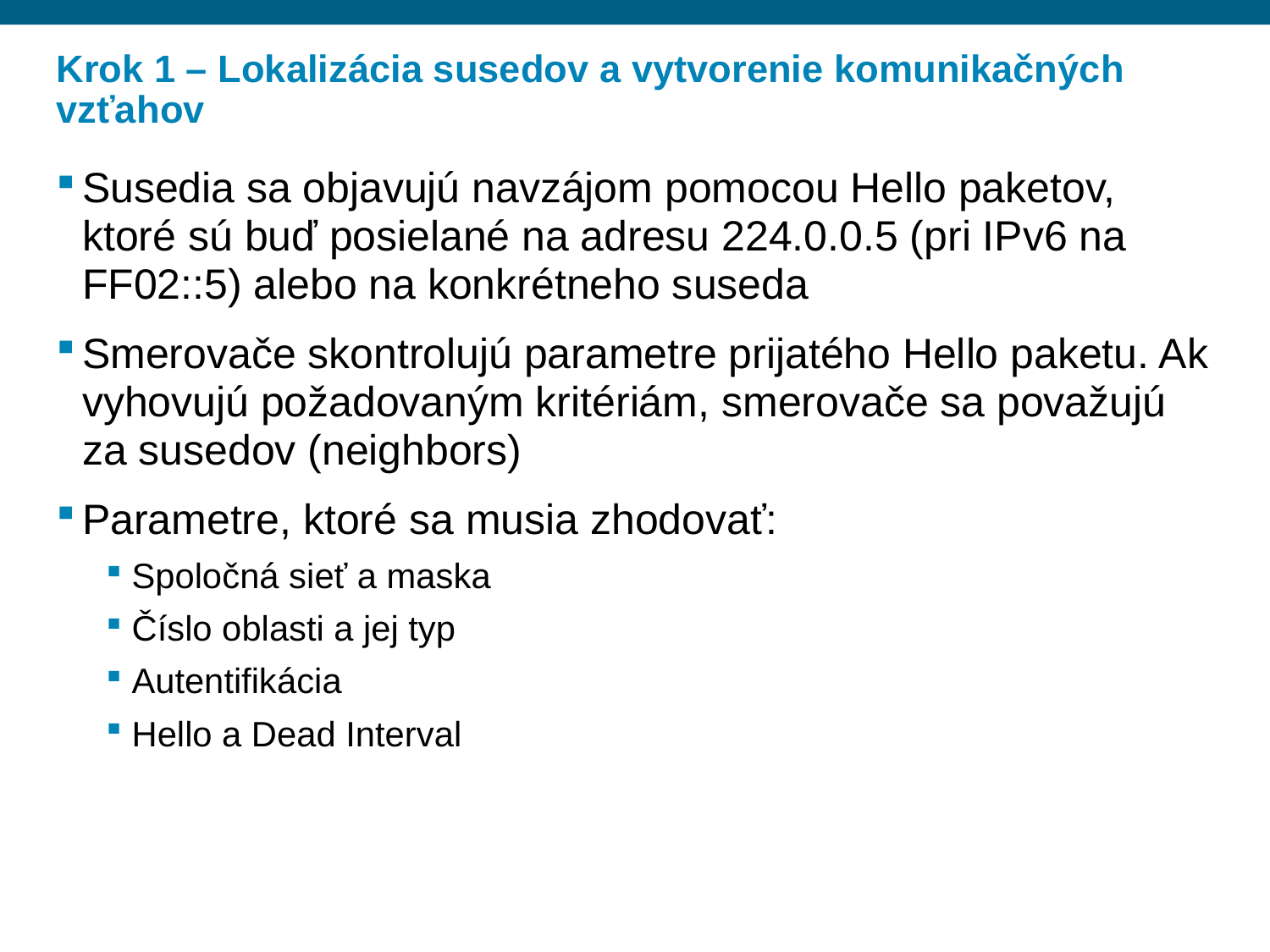

# Krok 1 – Lokalizácia susedov a vytvorenie komunikačných vzťahov
Susedia sa objavujú navzájom pomocou Hello paketov, ktoré sú buď posielané na adresu 224.0.0.5 (pri IPv6 na FF02::5) alebo na konkrétneho suseda
Smerovače skontrolujú parametre prijatého Hello paketu. Ak vyhovujú požadovaným kritériám, smerovače sa považujú za susedov (neighbors)
Parametre, ktoré sa musia zhodovať:
Spoločná sieť a maska
Číslo oblasti a jej typ
Autentifikácia
Hello a Dead Interval